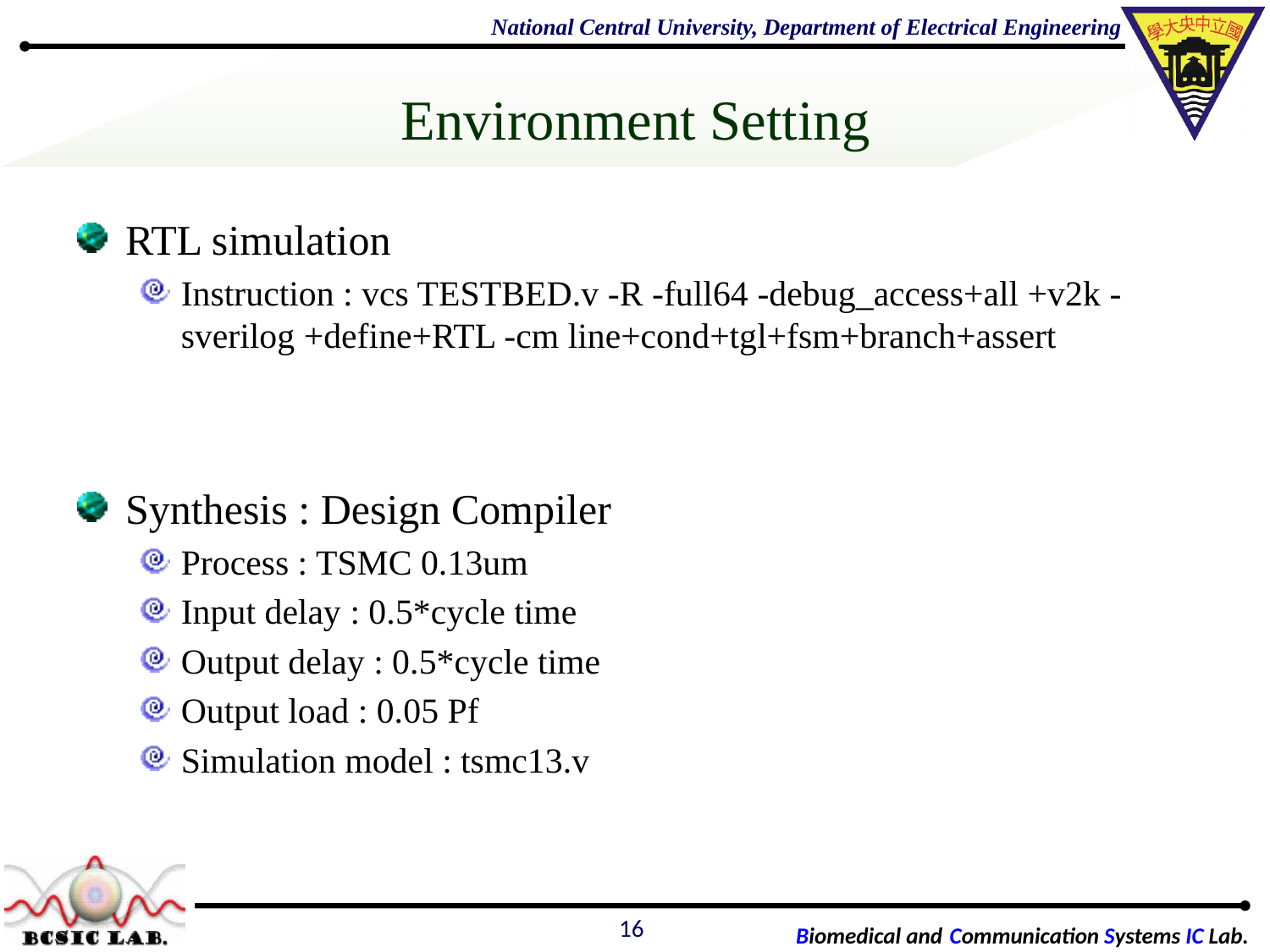

16
# Environment Setting
RTL simulation
Instruction : vcs TESTBED.v -R -full64 -debug_access+all +v2k -sverilog +define+RTL -cm line+cond+tgl+fsm+branch+assert

Synthesis : Design Compiler
Process : TSMC 0.13um
Input delay : 0.5*cycle time
Output delay : 0.5*cycle time
Output load : 0.05 Pf
Simulation model : tsmc13.v